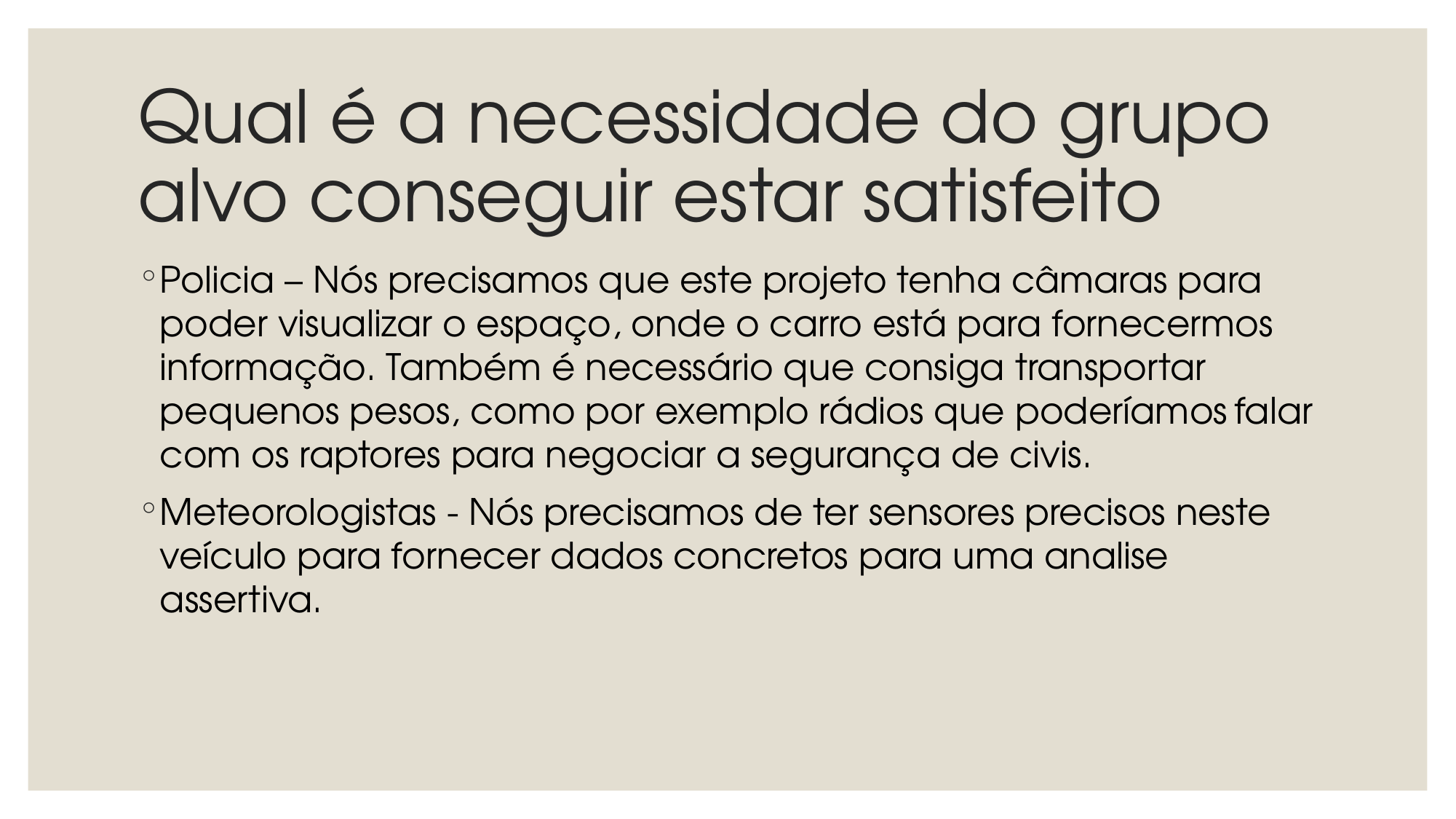

# Qual é a necessidade do grupo alvo conseguir estar satisfeito
Policia – Nós precisamos que este projeto tenha câmaras para poder visualizar o espaço, onde o carro está para fornecermos informação. Também é necessário que consiga transportar pequenos pesos, como por exemplo rádios que poderíamos falar com os raptores para negociar a segurança de civis.
Meteorologistas - Nós precisamos de ter sensores precisos neste veículo para fornecer dados concretos para uma analise assertiva.